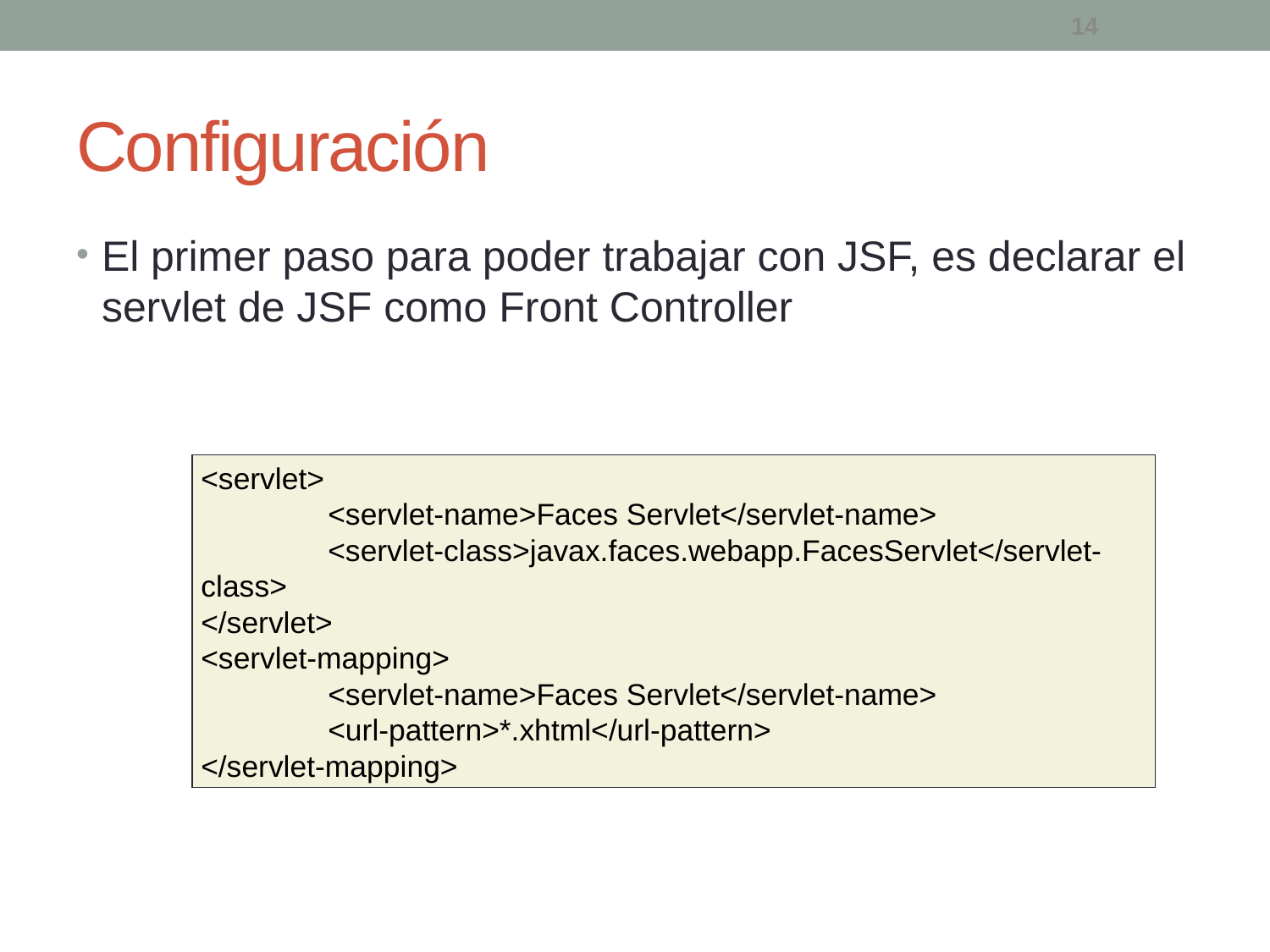

14
# Configuración
El primer paso para poder trabajar con JSF, es declarar el servlet de JSF como Front Controller
<servlet>
	<servlet-name>Faces Servlet</servlet-name>
	<servlet-class>javax.faces.webapp.FacesServlet</servlet-class>
</servlet>
<servlet-mapping>
	<servlet-name>Faces Servlet</servlet-name>
	<url-pattern>*.xhtml</url-pattern>
</servlet-mapping>